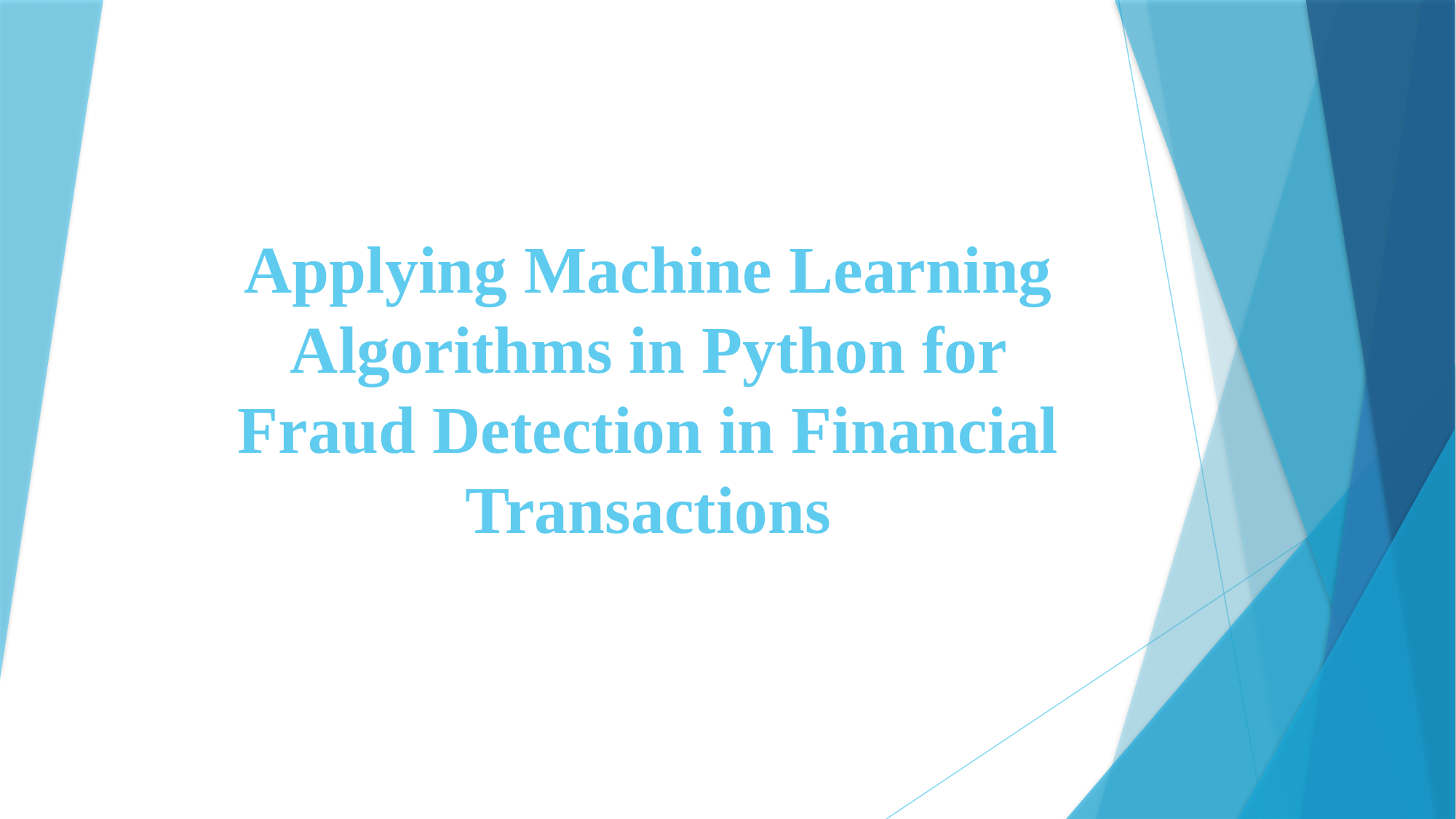

# Applying Machine Learning Algorithms in Python for Fraud Detection in Financial Transactions